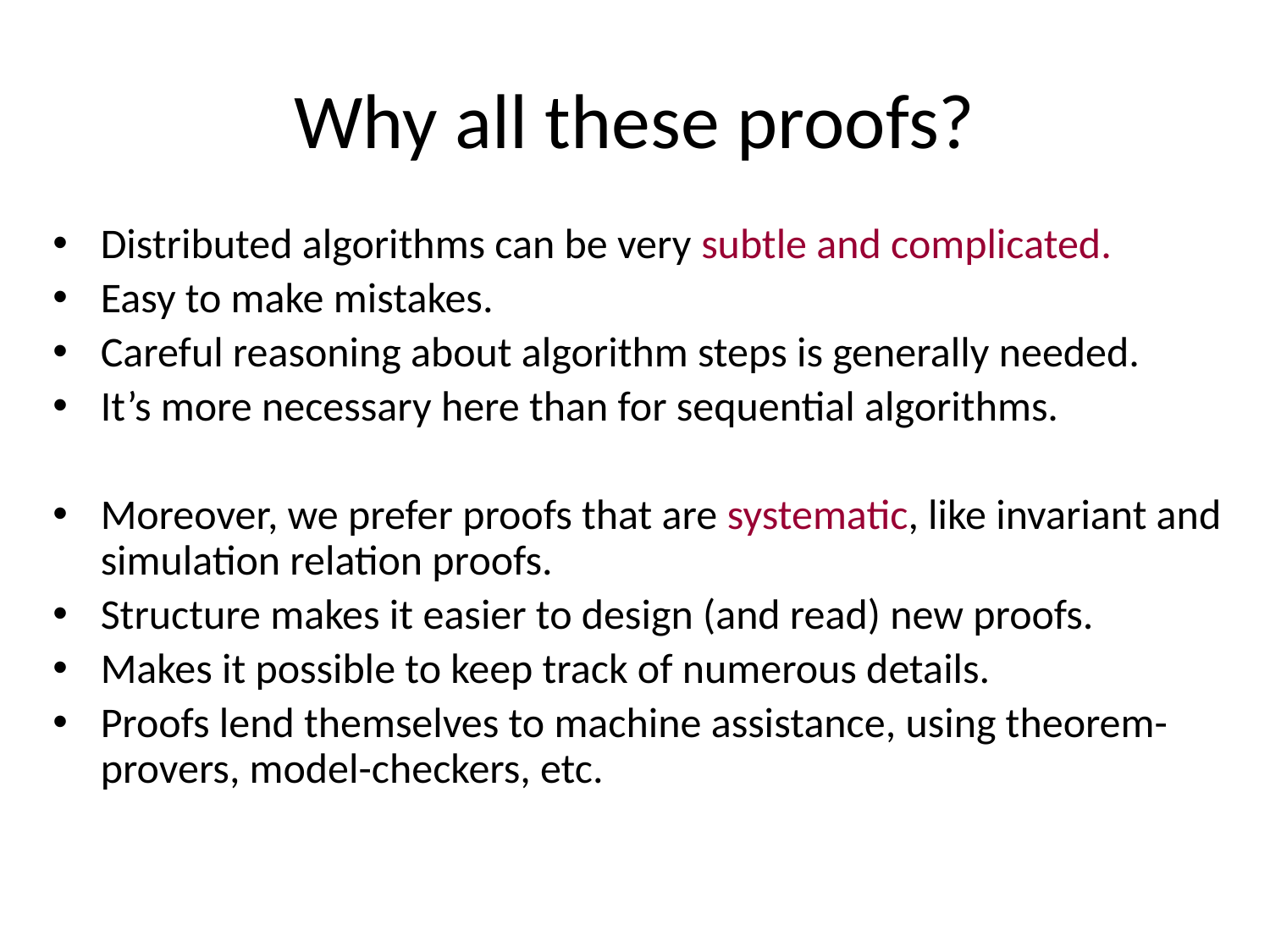

# Why all these proofs?
Distributed algorithms can be very subtle and complicated.
Easy to make mistakes.
Careful reasoning about algorithm steps is generally needed.
It’s more necessary here than for sequential algorithms.

Moreover, we prefer proofs that are systematic, like invariant and simulation relation proofs.
Structure makes it easier to design (and read) new proofs.
Makes it possible to keep track of numerous details.
Proofs lend themselves to machine assistance, using theorem-provers, model-checkers, etc.